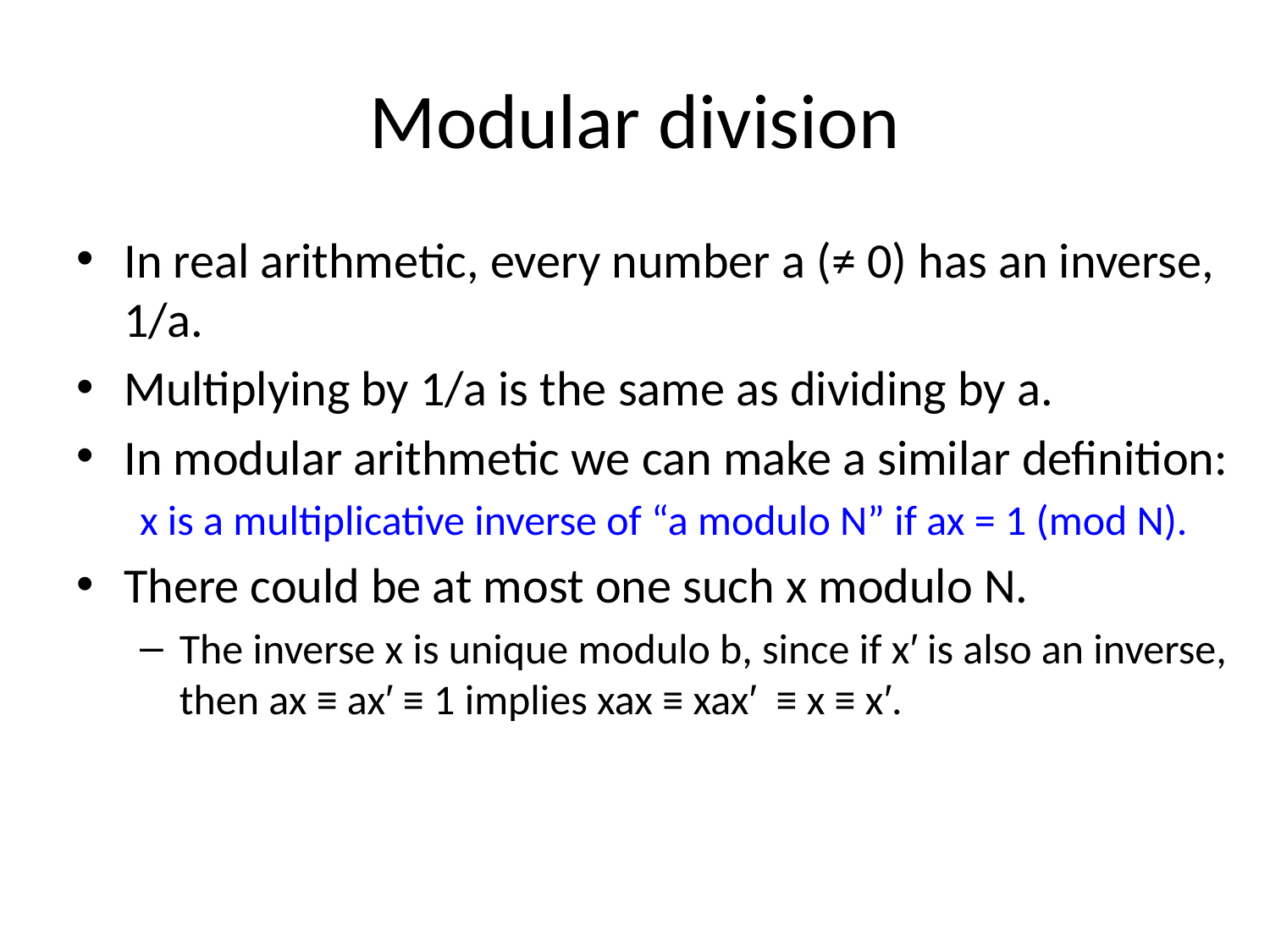

# Modular division
In real arithmetic, every number a (≠ 0) has an inverse, 1/a.
Multiplying by 1/a is the same as dividing by a.
In modular arithmetic we can make a similar definition:
x is a multiplicative inverse of “a modulo N” if ax = 1 (mod N).
There could be at most one such x modulo N.
The inverse x is unique modulo b, since if x′ is also an inverse, then ax ≡ ax′ ≡ 1 implies xax ≡ xax′  ≡ x ≡ x′.